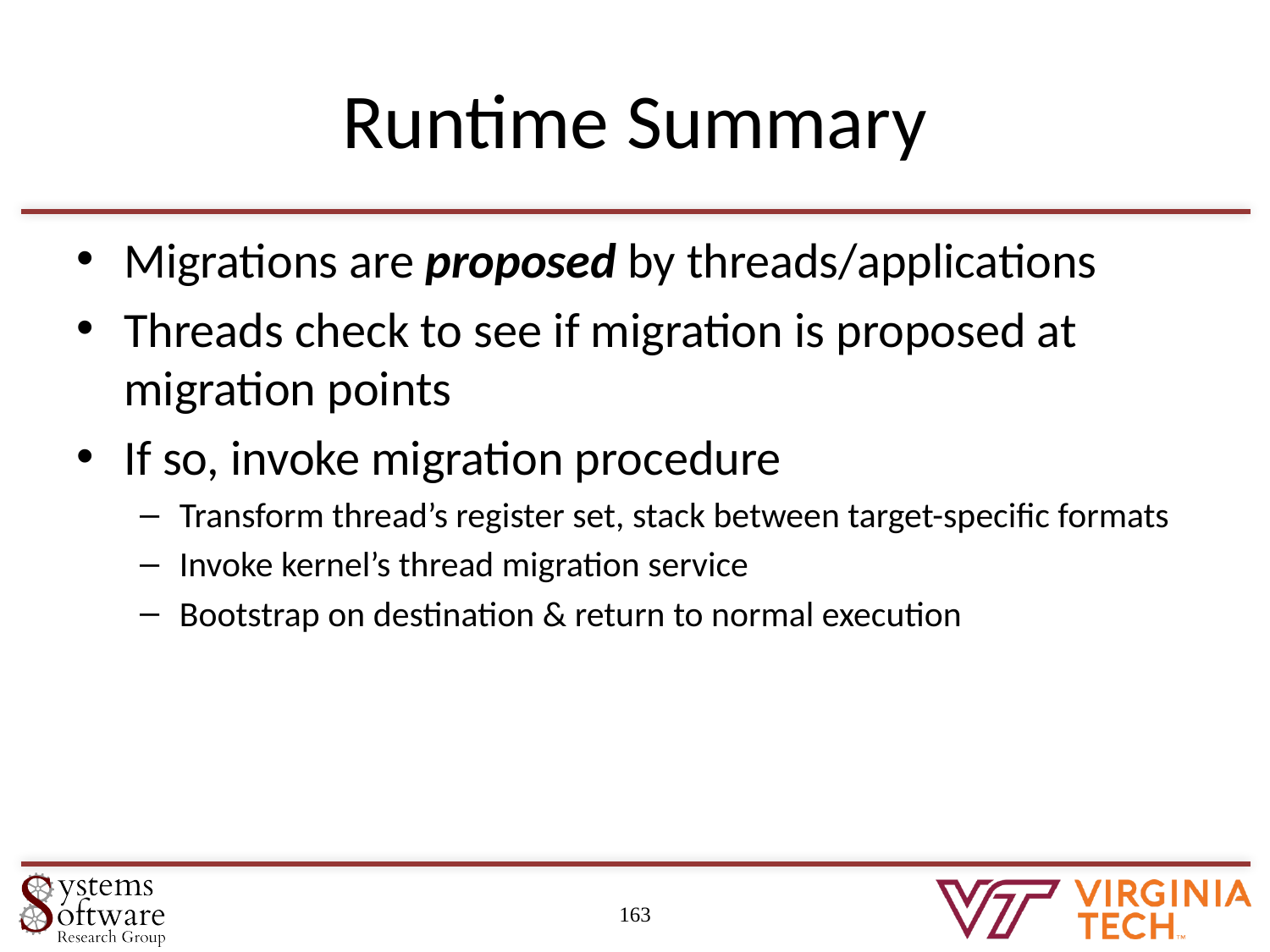

# Runtime Summary
Migrations are proposed by threads/applications
Threads check to see if migration is proposed at migration points
If so, invoke migration procedure
Transform thread’s register set, stack between target-specific formats
Invoke kernel’s thread migration service
Bootstrap on destination & return to normal execution